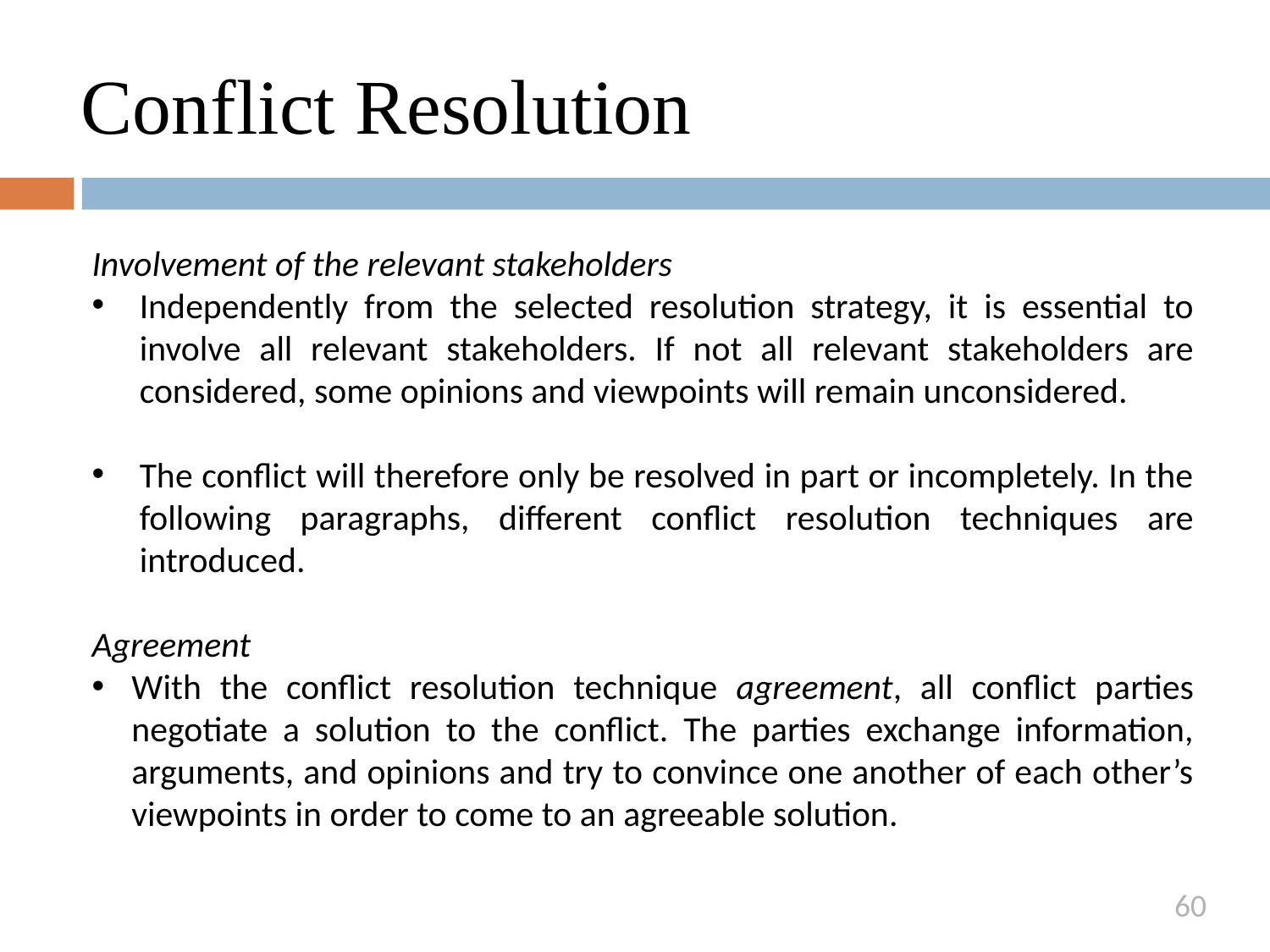

# Conflict Resolution
Involvement of the relevant stakeholders
Independently from the selected resolution strategy, it is essential to involve all relevant stakeholders. If not all relevant stakeholders are considered, some opinions and viewpoints will remain unconsidered.

The conflict will therefore only be resolved in part or incompletely. In the following paragraphs, different conflict resolution techniques are introduced.

Agreement
With the conflict resolution technique agreement, all conflict parties negotiate a solution to the conflict. The parties exchange information, arguments, and opinions and try to convince one another of each other’s viewpoints in order to come to an agreeable solution.
60